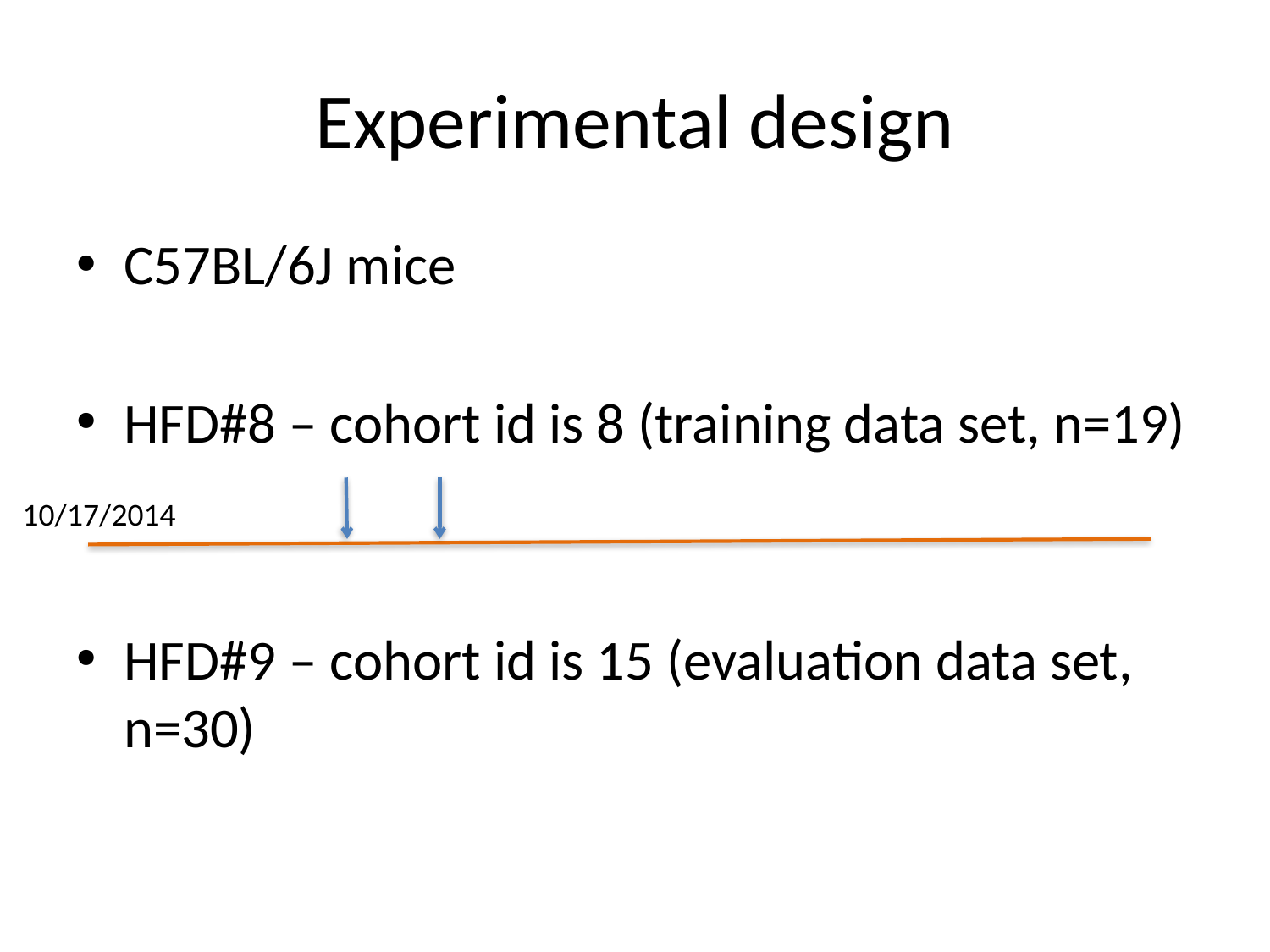

# Experimental design
C57BL/6J mice

HFD#8 – cohort id is 8 (training data set, n=19)

HFD#9 – cohort id is 15 (evaluation data set, n=30)

10/17/2014